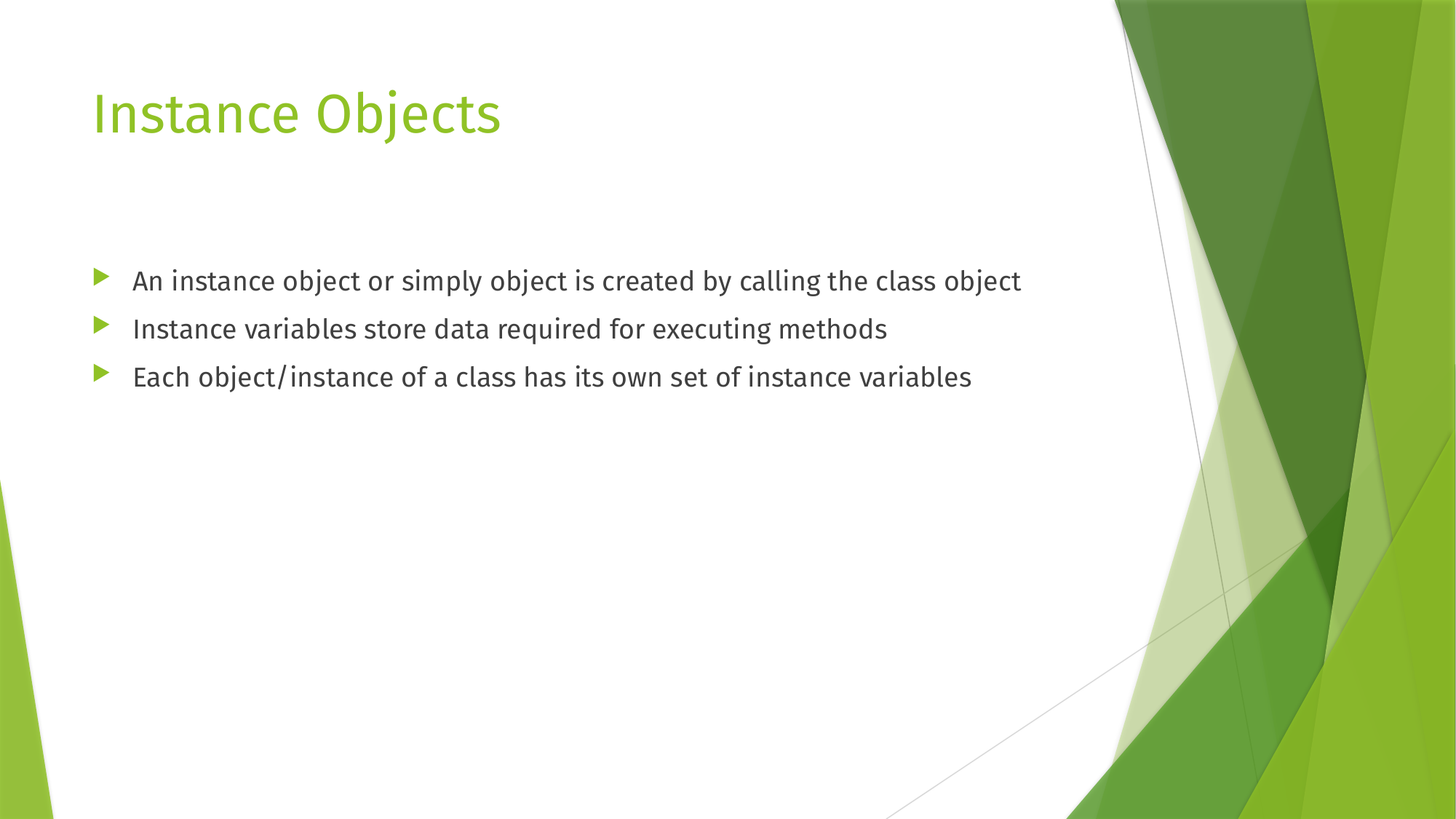

# Instance Objects
An instance object or simply object is created by calling the class object
Instance variables store data required for executing methods
Each object/instance of a class has its own set of instance variables